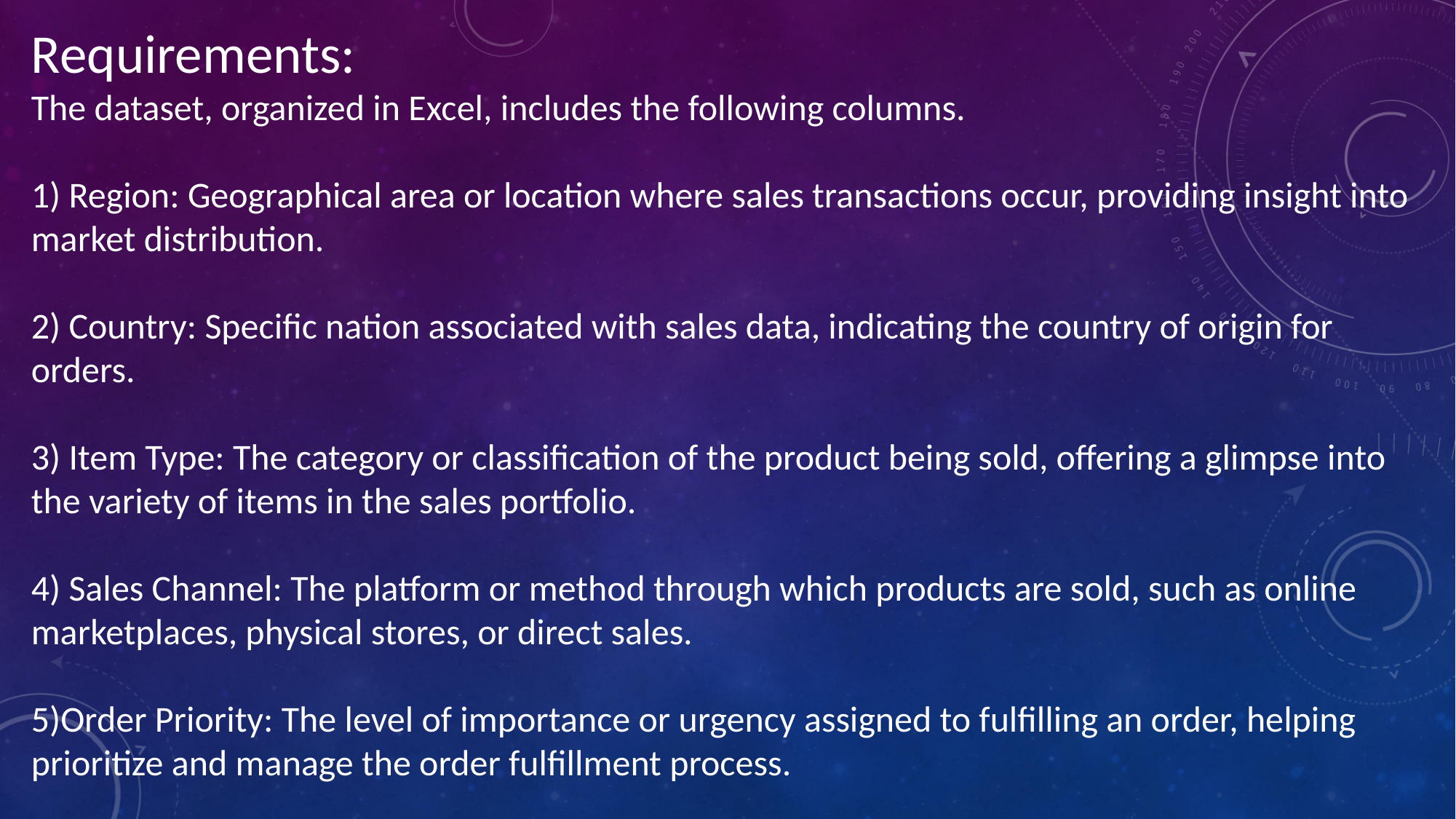

Requirements:
The dataset, organized in Excel, includes the following columns.

1) Region: Geographical area or location where sales transactions occur, providing insight into market distribution.

2) Country: Specific nation associated with sales data, indicating the country of origin for orders.

3) Item Type: The category or classification of the product being sold, offering a glimpse into the variety of items in the sales portfolio.

4) Sales Channel: The platform or method through which products are sold, such as online marketplaces, physical stores, or direct sales.

5)Order Priority: The level of importance or urgency assigned to fulfilling an order, helping prioritize and manage the order fulfillment process.